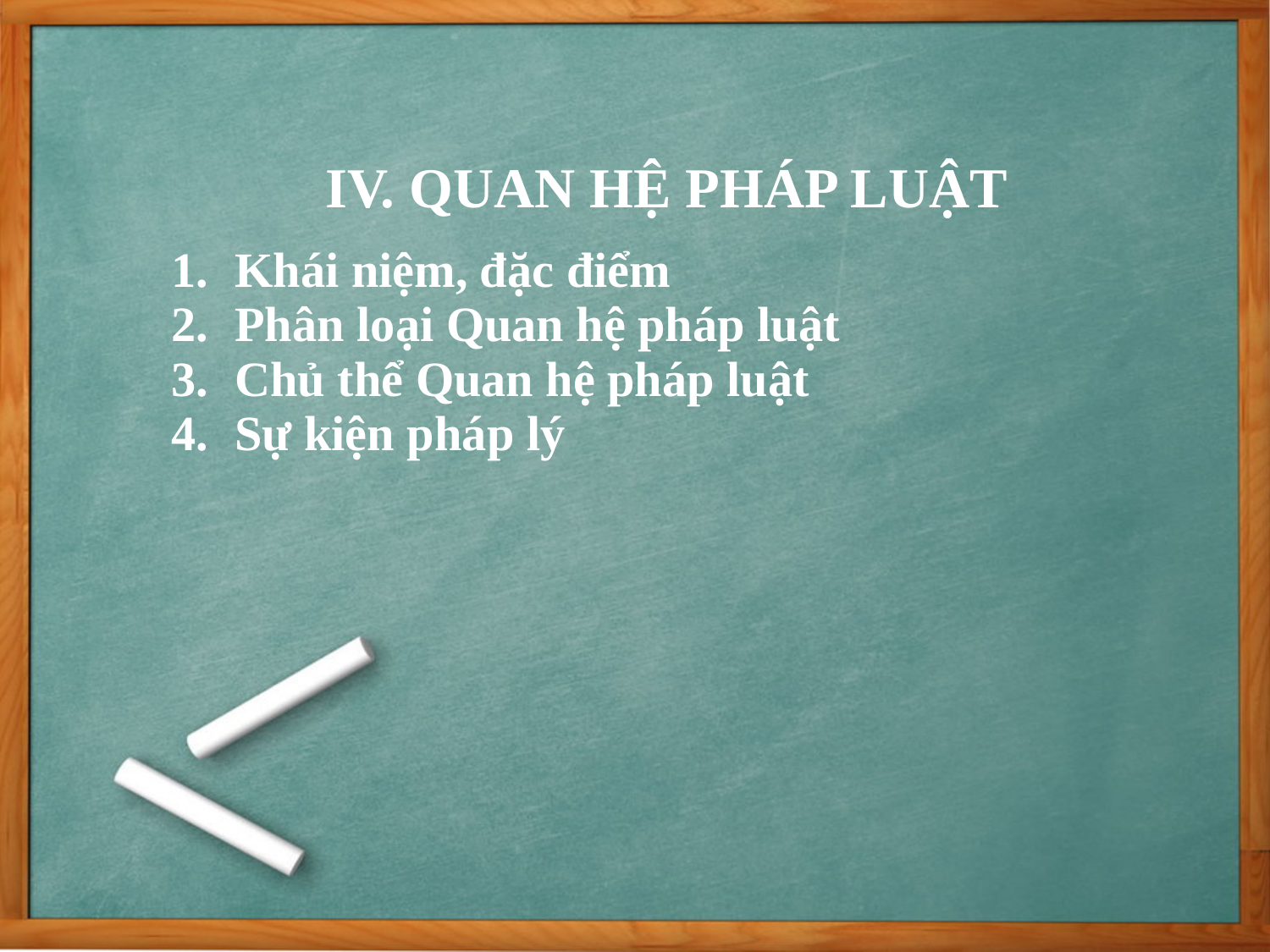

IV. QUAN HỆ PHÁP LUẬT
Khái niệm, đặc điểm
Phân loại Quan hệ pháp luật
Chủ thể Quan hệ pháp luật
Sự kiện pháp lý